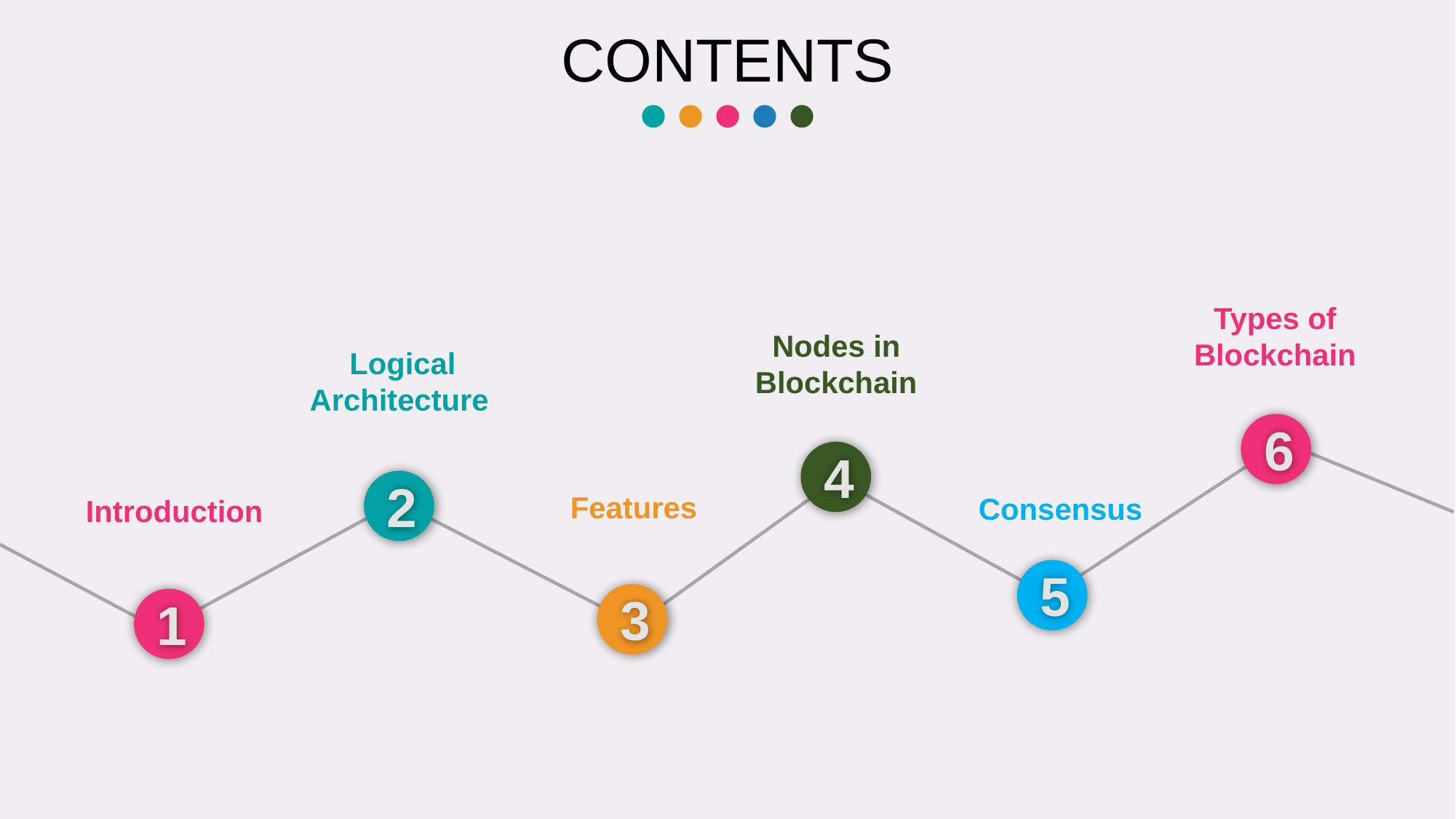

CONTENTS

Types of Blockchain

Nodes in Blockchain

 Logical Architecture

6

4

2

Features

Consensus

Introduction

5

3

1